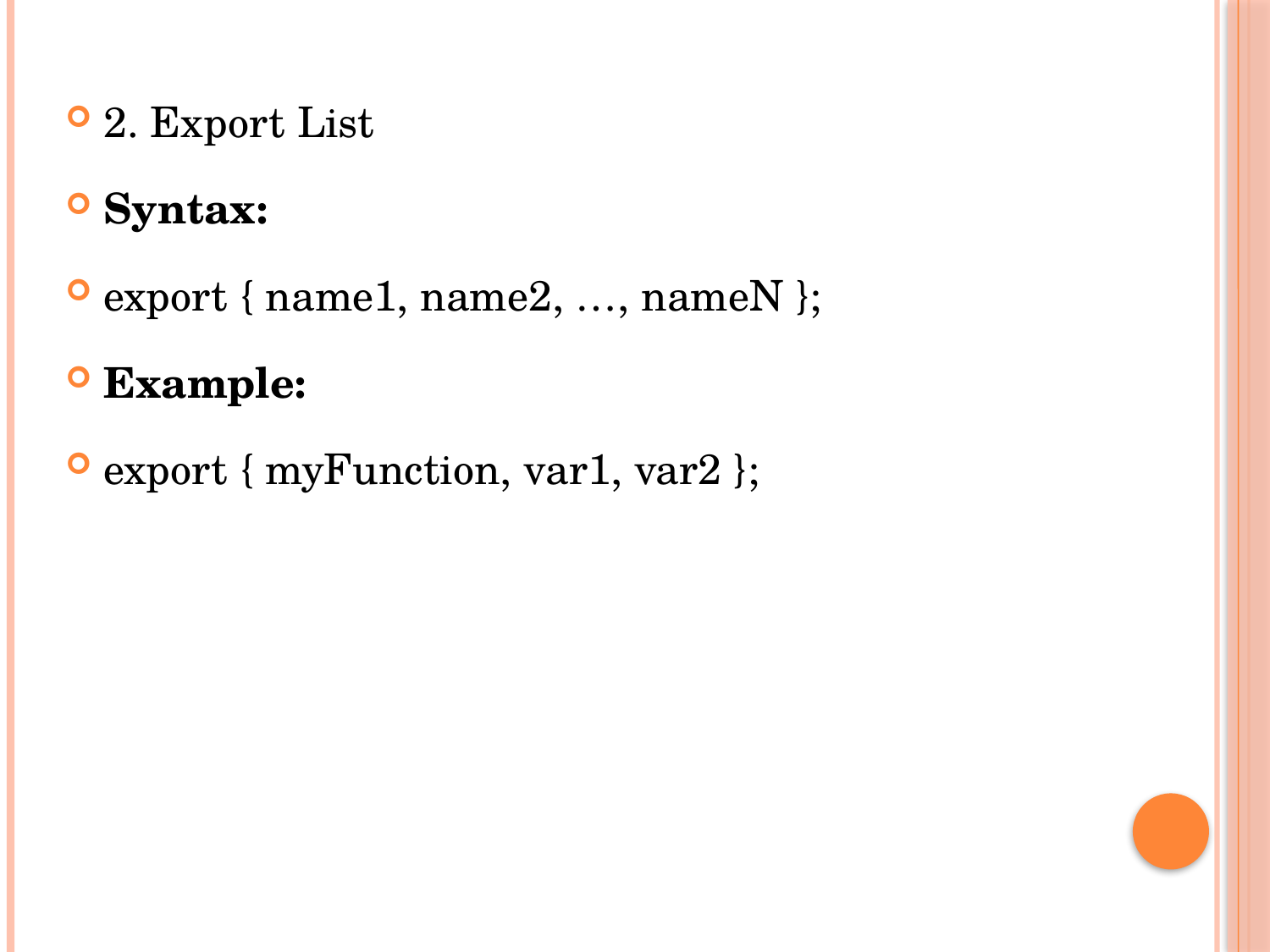

2. Export List
Syntax:
export { name1, name2, …, nameN };
Example:
export { myFunction, var1, var2 };